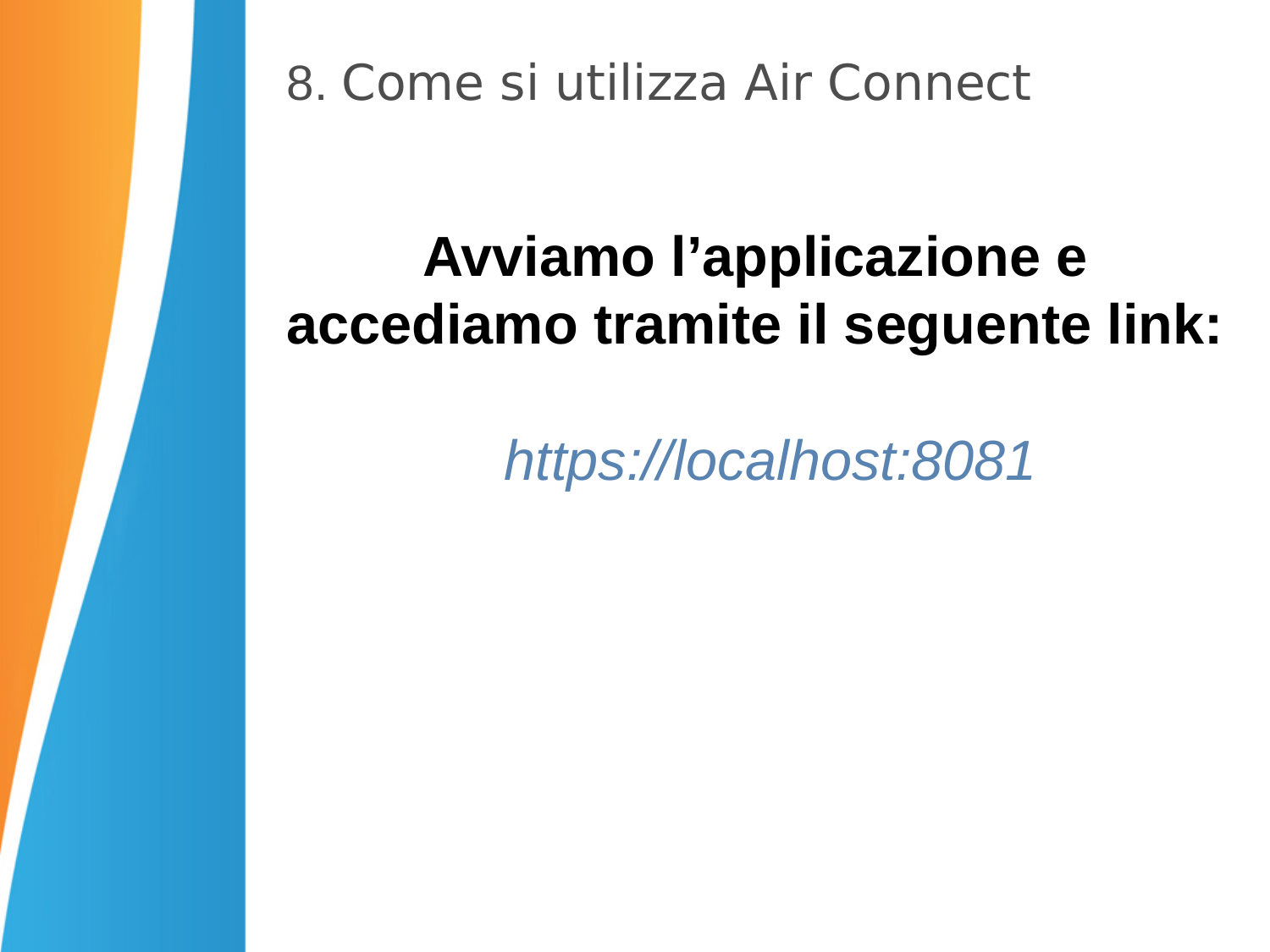

# 8. Come si utilizza Air Connect

Avviamo l’applicazione e accediamo tramite il seguente link:
  https://localhost:8081